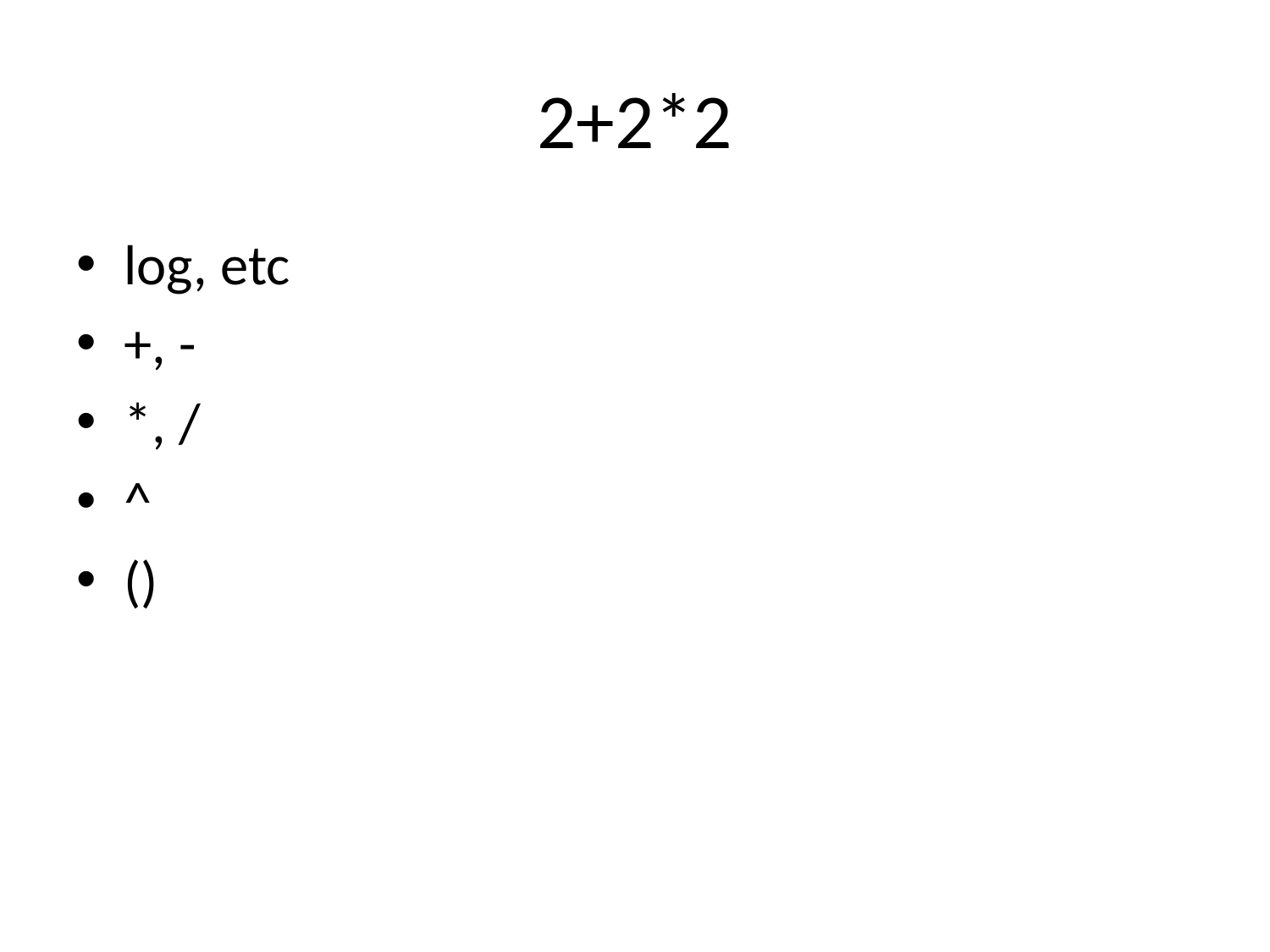

# 2+2*2
log, etc
+, -
*, /
^
()